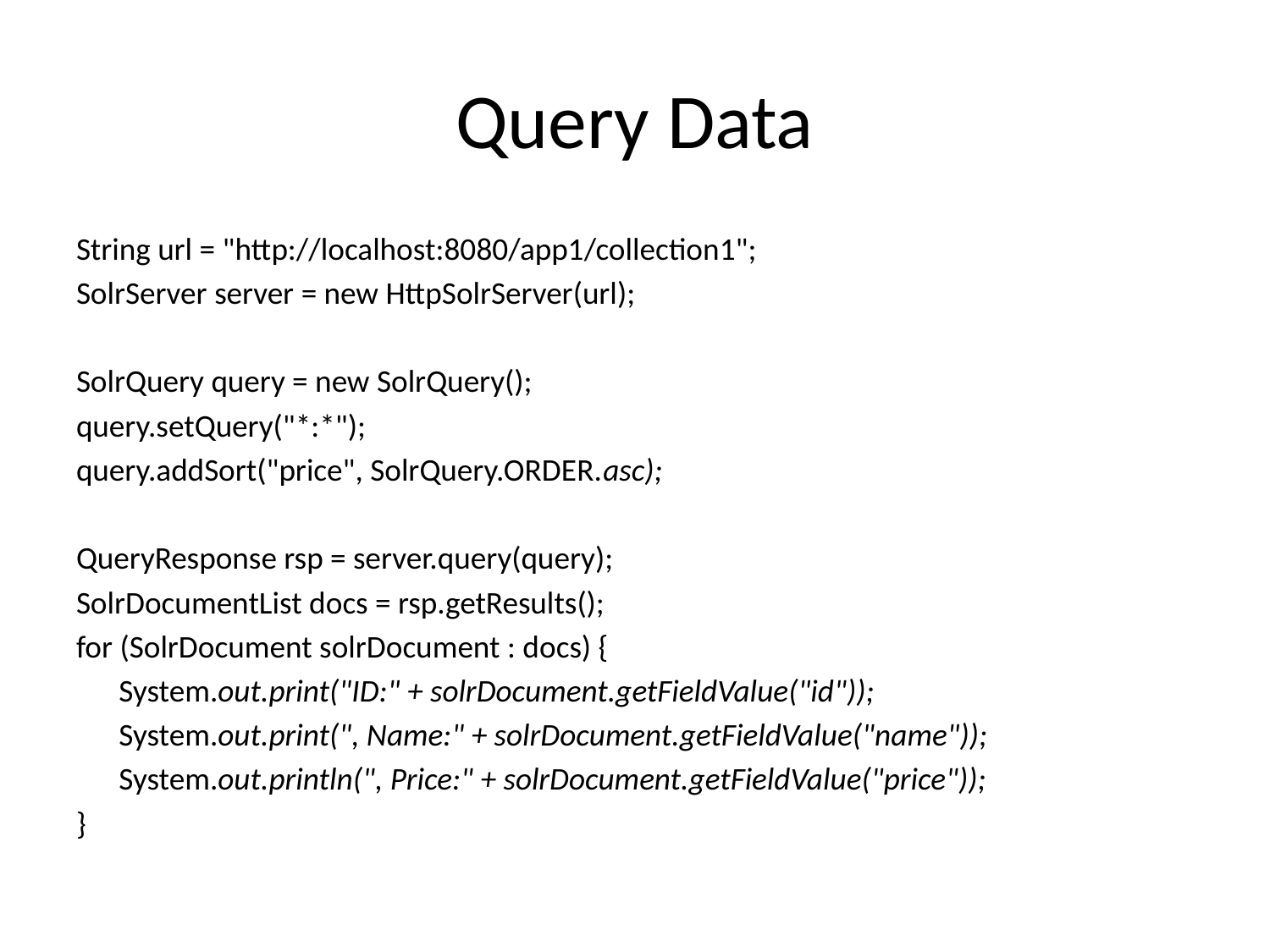

# Query Data
String url = "http://localhost:8080/app1/collection1";
SolrServer server = new HttpSolrServer(url);

SolrQuery query = new SolrQuery();
query.setQuery("*:*");
query.addSort("price", SolrQuery.ORDER.asc);

QueryResponse rsp = server.query(query);
SolrDocumentList docs = rsp.getResults();
for (SolrDocument solrDocument : docs) {
	System.out.print("ID:" + solrDocument.getFieldValue("id"));
	System.out.print(", Name:" + solrDocument.getFieldValue("name"));
	System.out.println(", Price:" + solrDocument.getFieldValue("price"));
}